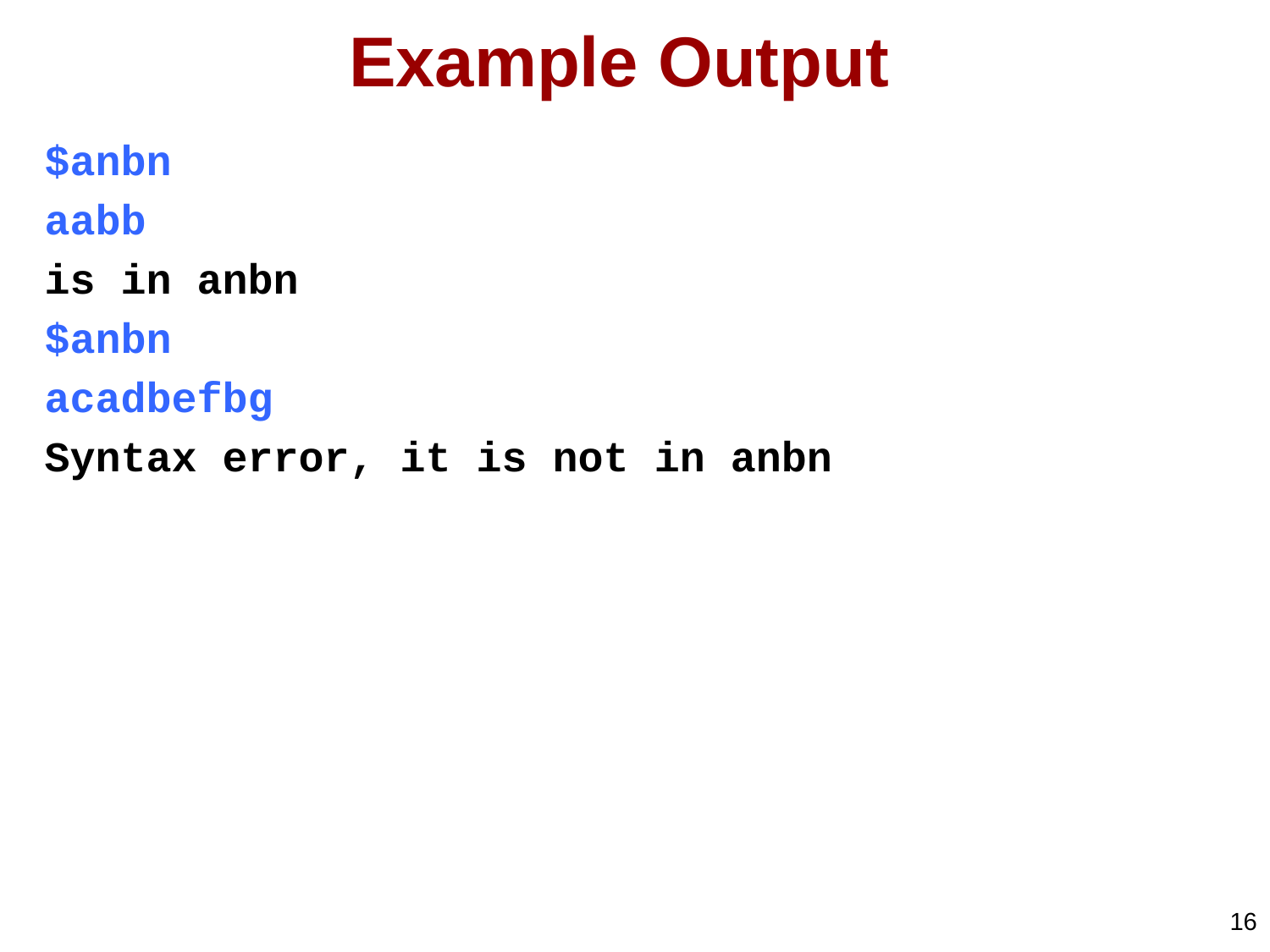

# Example Output
$anbn
aabb
is in anbn
$anbn
acadbefbg
Syntax error, it is not in anbn
16